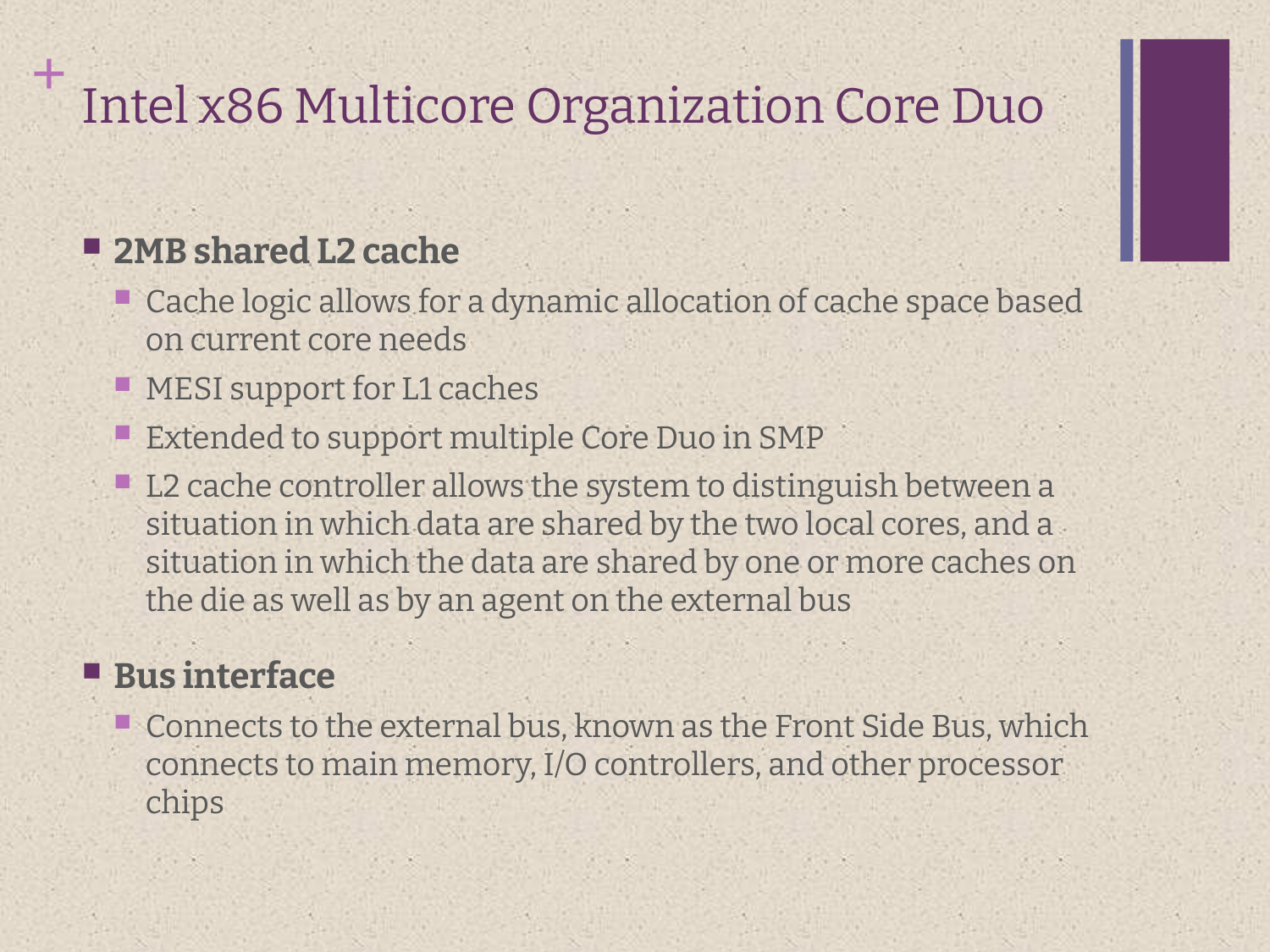

# Intel x86 Multicore Organization Core Duo
2MB shared L2 cache
Cache logic allows for a dynamic allocation of cache space based on current core needs
MESI support for L1 caches
Extended to support multiple Core Duo in SMP
L2 cache controller allows the system to distinguish between a situation in which data are shared by the two local cores, and a situation in which the data are shared by one or more caches on the die as well as by an agent on the external bus
Bus interface
Connects to the external bus, known as the Front Side Bus, which connects to main memory, I/O controllers, and other processor chips